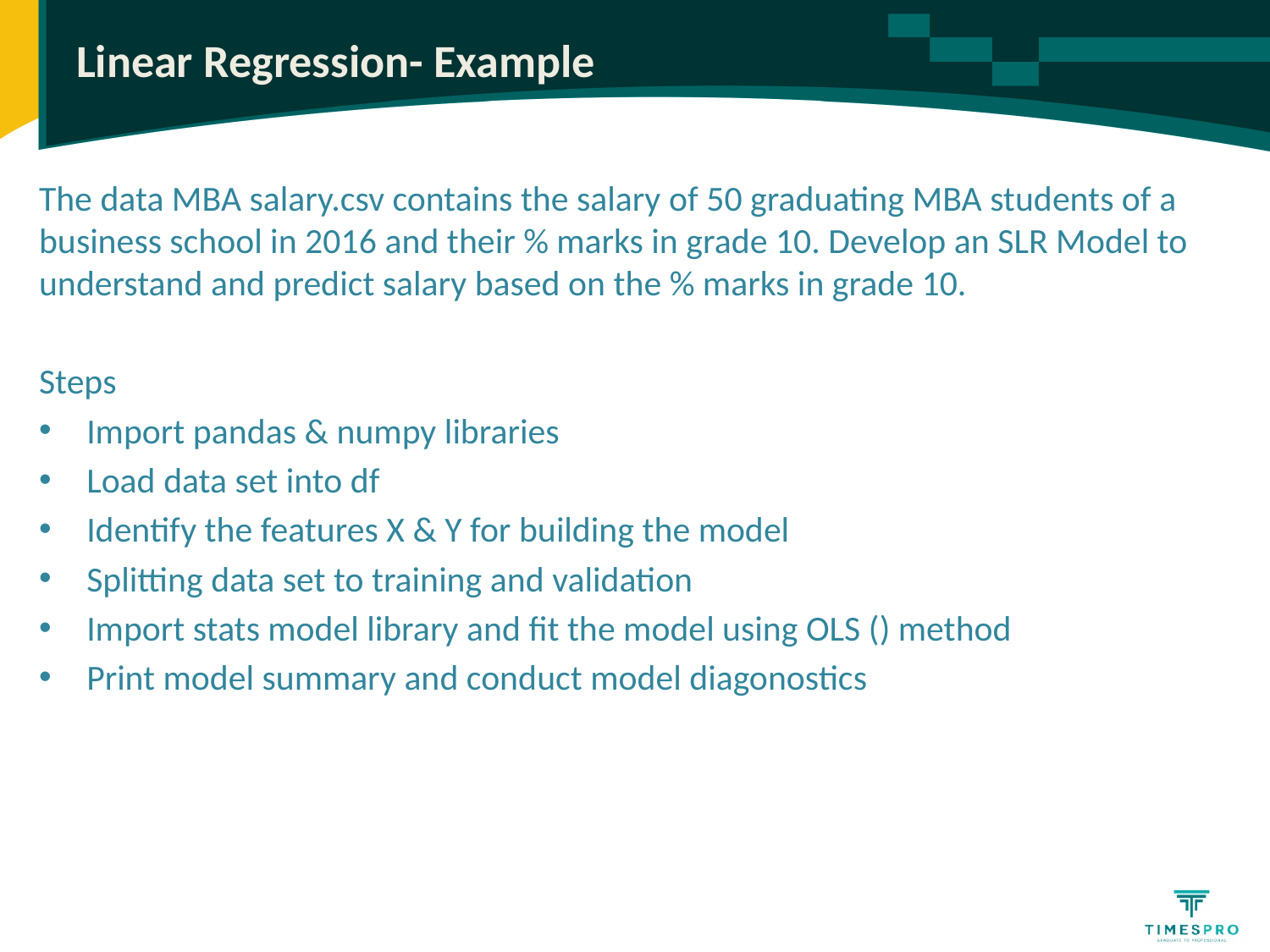

# Linear Regression- Example
The data MBA salary.csv contains the salary of 50 graduating MBA students of a business school in 2016 and their % marks in grade 10. Develop an SLR Model to understand and predict salary based on the % marks in grade 10.

Steps
Import pandas & numpy libraries
Load data set into df
Identify the features X & Y for building the model
Splitting data set to training and validation
Import stats model library and fit the model using OLS () method
Print model summary and conduct model diagonostics